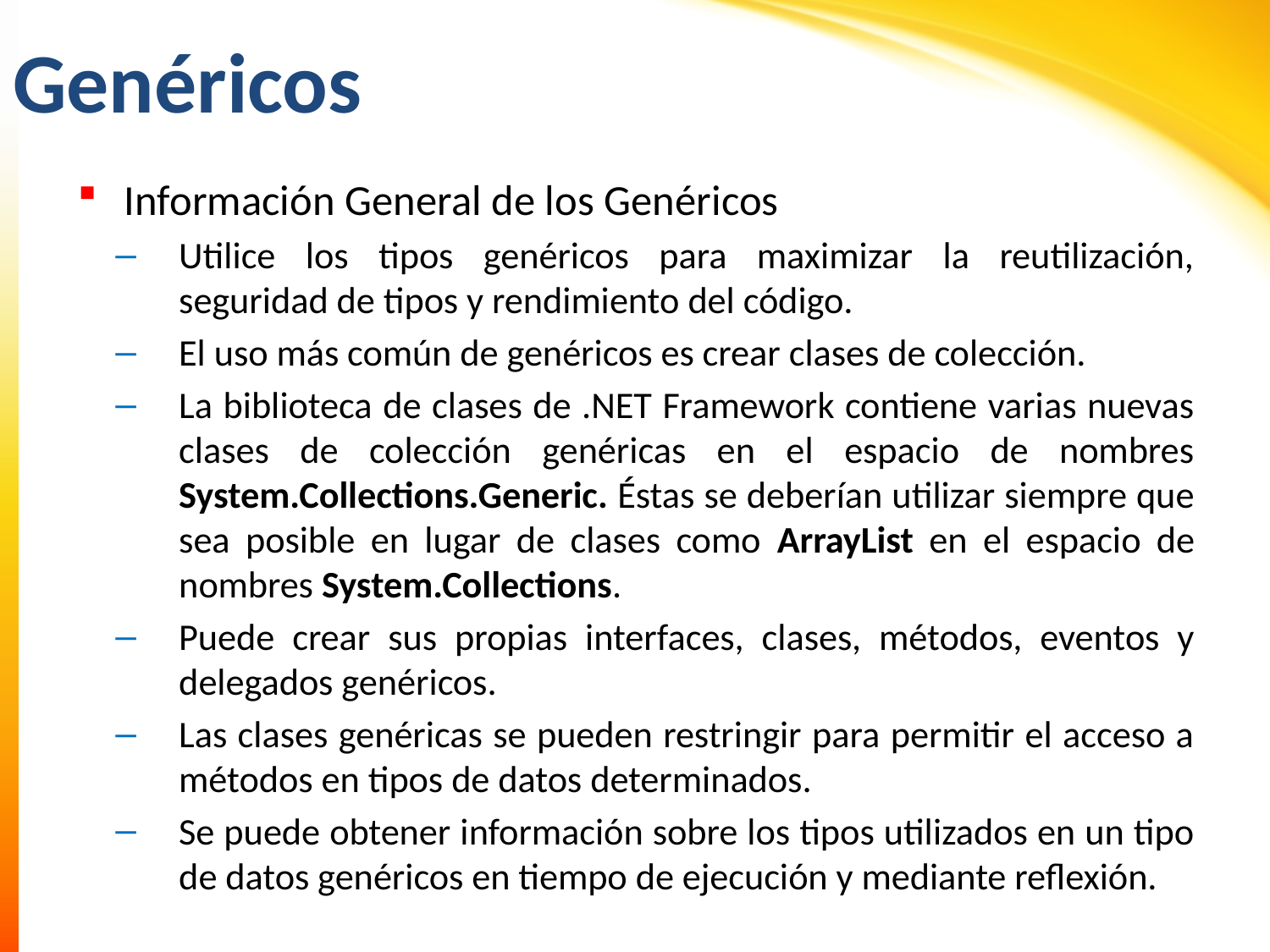

# Genéricos
Información General de los Genéricos
Utilice los tipos genéricos para maximizar la reutilización, seguridad de tipos y rendimiento del código.
El uso más común de genéricos es crear clases de colección.
La biblioteca de clases de .NET Framework contiene varias nuevas clases de colección genéricas en el espacio de nombres System.Collections.Generic. Éstas se deberían utilizar siempre que sea posible en lugar de clases como ArrayList en el espacio de nombres System.Collections.
Puede crear sus propias interfaces, clases, métodos, eventos y delegados genéricos.
Las clases genéricas se pueden restringir para permitir el acceso a métodos en tipos de datos determinados.
Se puede obtener información sobre los tipos utilizados en un tipo de datos genéricos en tiempo de ejecución y mediante reflexión.